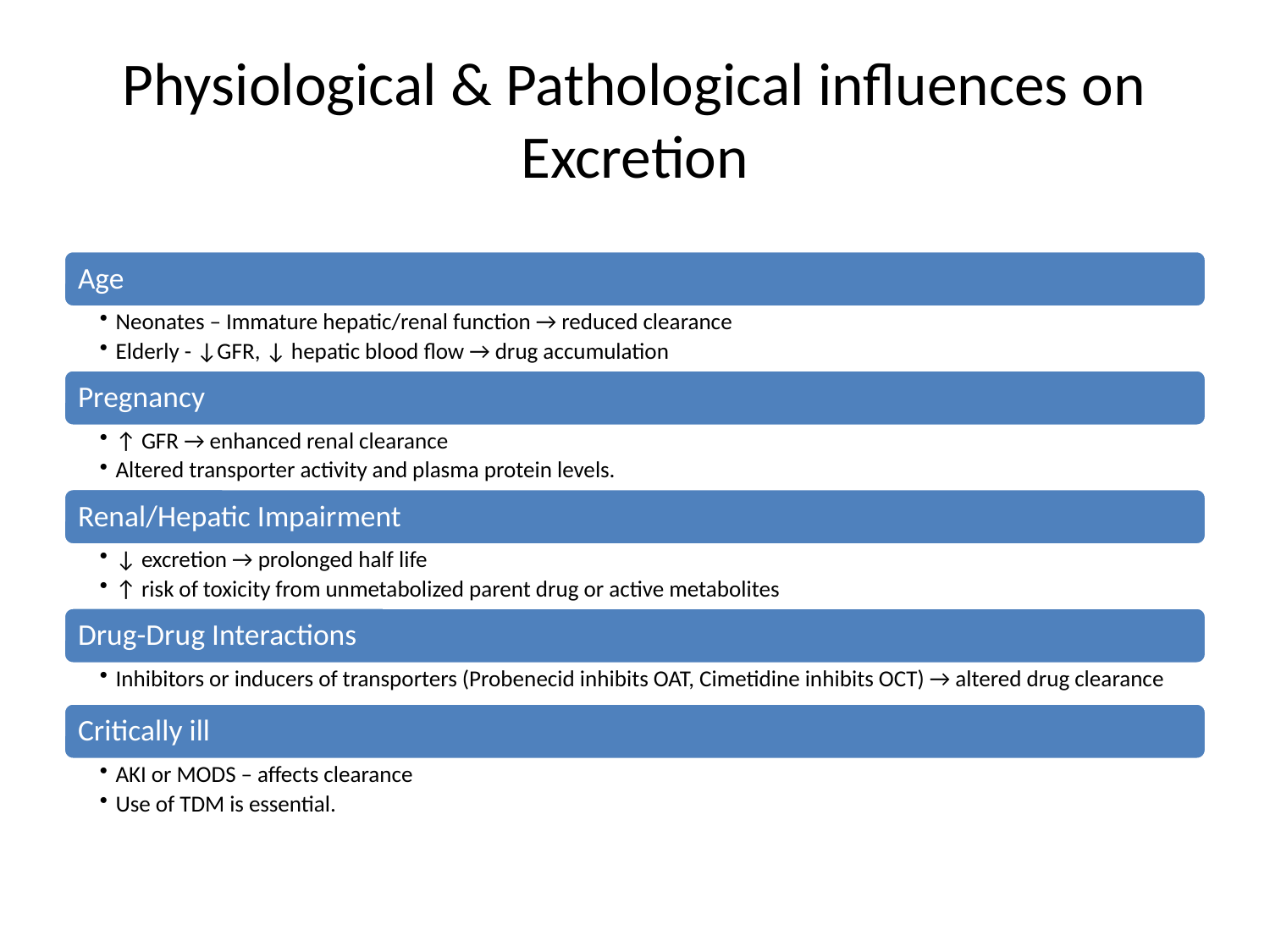

# Physiological & Pathological influences on Excretion
Age
Neonates – Immature hepatic/renal function → reduced clearance
Elderly - ↓GFR, ↓ hepatic blood flow → drug accumulation
Pregnancy
↑ GFR → enhanced renal clearance
Altered transporter activity and plasma protein levels.
Renal/Hepatic Impairment
↓ excretion → prolonged half life
↑ risk of toxicity from unmetabolized parent drug or active metabolites
Drug-Drug Interactions
Inhibitors or inducers of transporters (Probenecid inhibits OAT, Cimetidine inhibits OCT) → altered drug clearance
Critically ill
AKI or MODS – affects clearance
Use of TDM is essential.